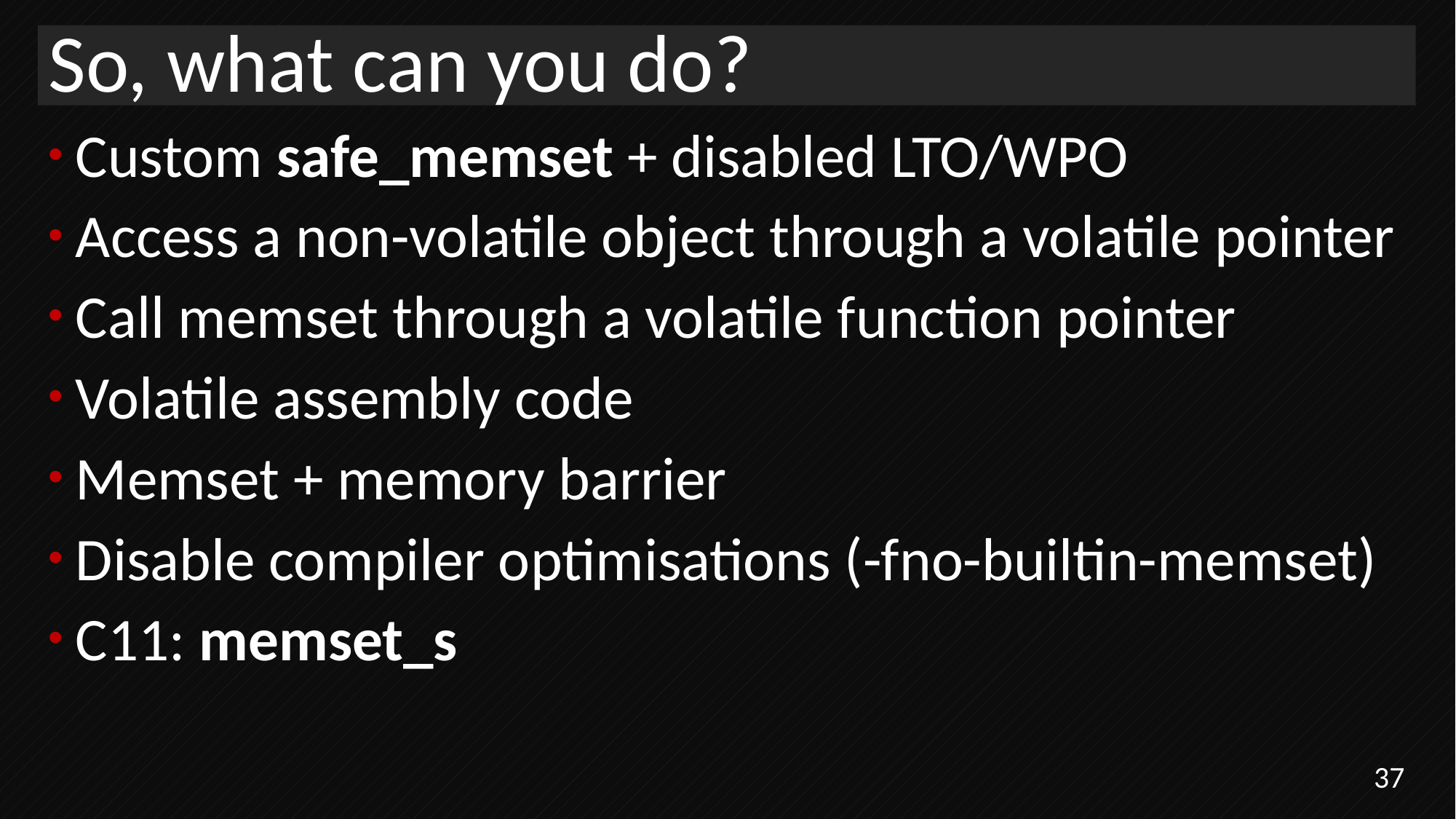

# So, what can you do?
Custom safe_memset + disabled LTO/WPO
Access a non-volatile object through a volatile pointer
Call memset through a volatile function pointer
Volatile assembly code
Memset + memory barrier
Disable compiler optimisations (-fno-builtin-memset)
C11: memset_s
37